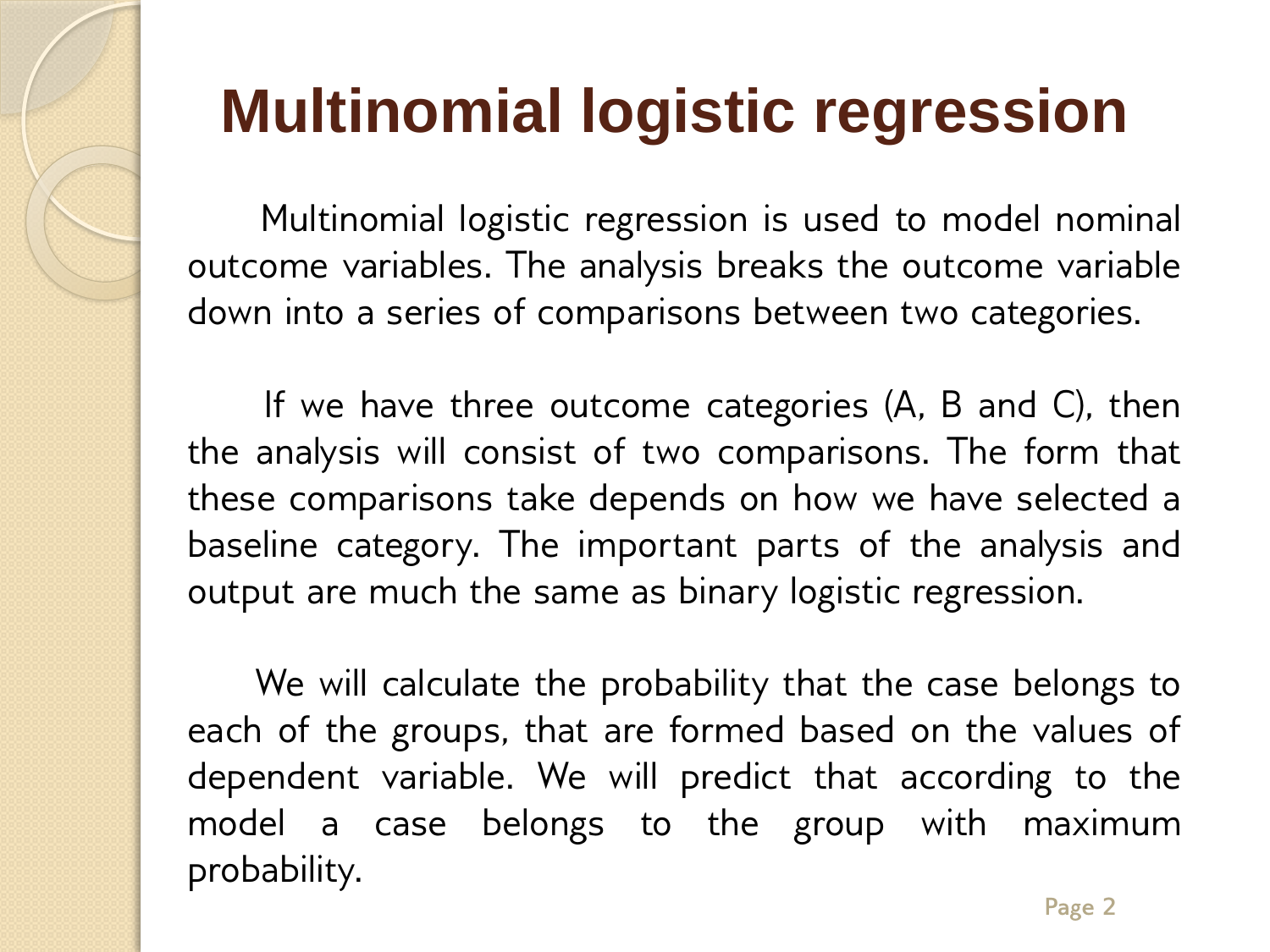

# Multinomial logistic regression
     Multinomial logistic regression is used to model nominal outcome variables. The analysis breaks the outcome variable down into a series of comparisons between two categories.

     If we have three outcome categories (A, B and C), then the analysis will consist of two comparisons. The form that these comparisons take depends on how we have selected a baseline category. The important parts of the analysis and output are much the same as binary logistic regression.

     We will calculate the probability that the case belongs to each of the groups, that are formed based on the values of dependent variable. We will predict that according to the model a case belongs to the group with maximum probability.
Page 2